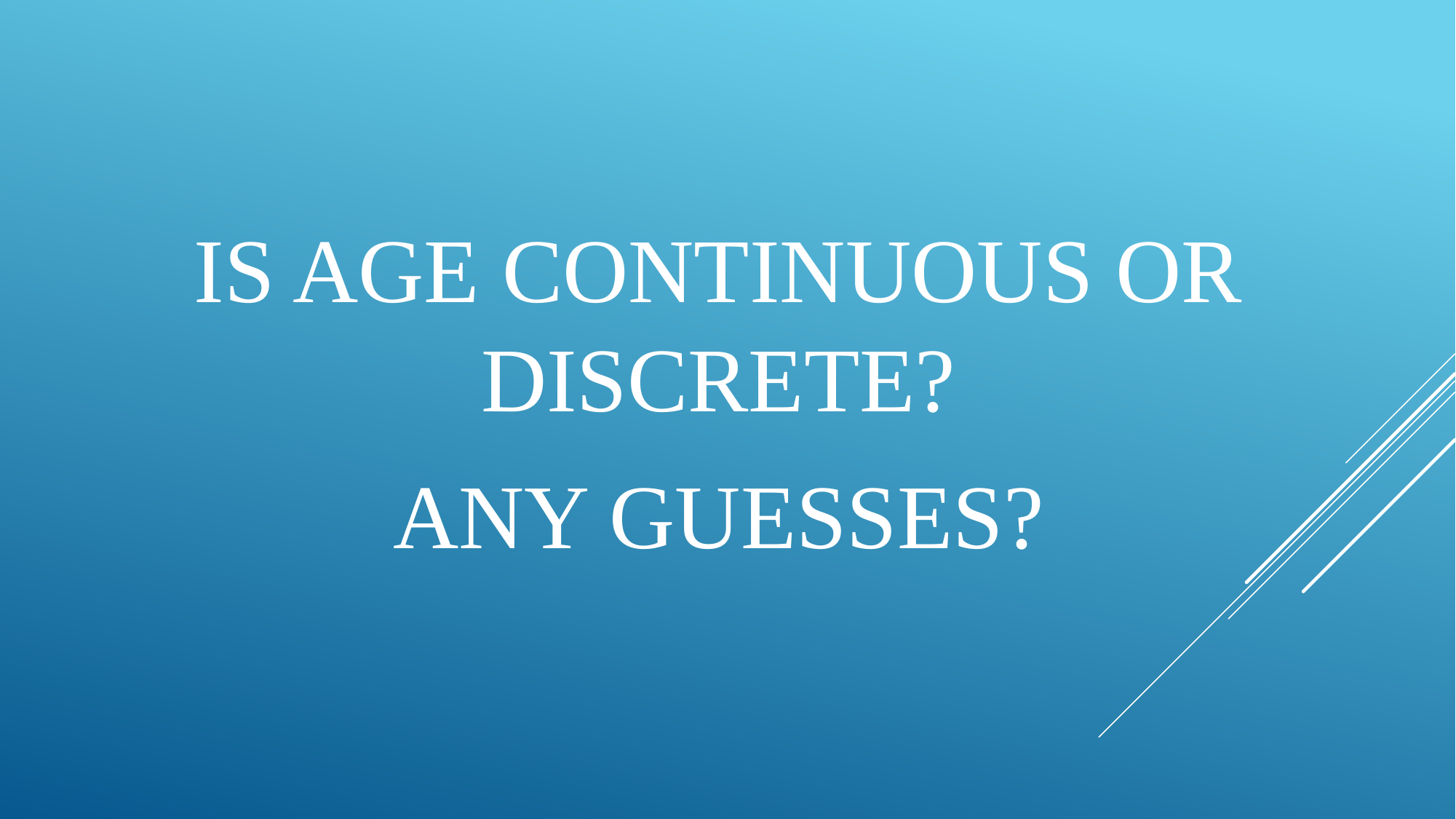

IS AGE CONTINUOUS OR DISCRETE?
ANY GUESSES?